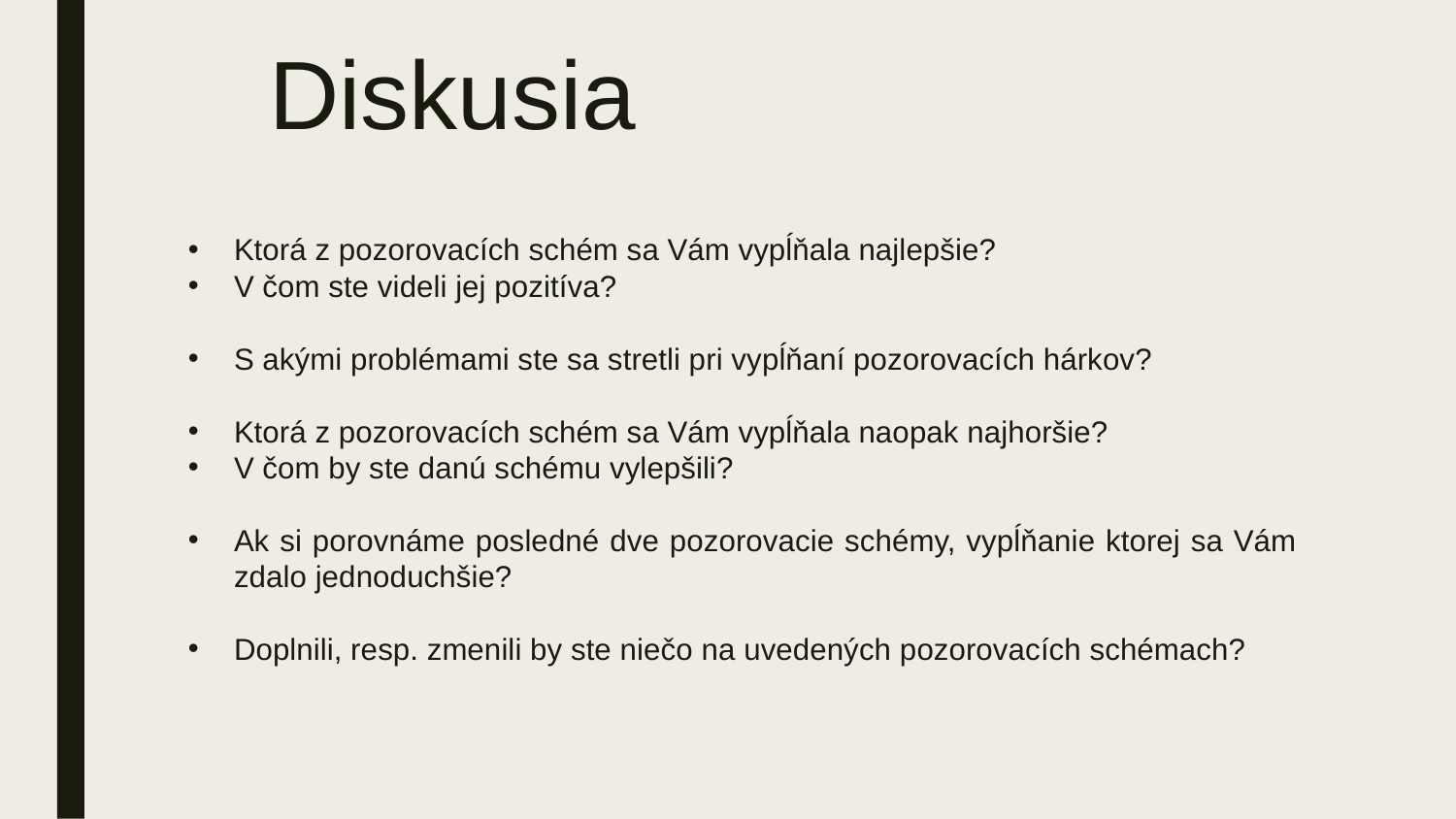

# Diskusia
Ktorá z pozorovacích schém sa Vám vypĺňala najlepšie?
V čom ste videli jej pozitíva?

S akými problémami ste sa stretli pri vypĺňaní pozorovacích hárkov?

Ktorá z pozorovacích schém sa Vám vypĺňala naopak najhoršie?
V čom by ste danú schému vylepšili?

Ak si porovnáme posledné dve pozorovacie schémy, vypĺňanie ktorej sa Vám zdalo jednoduchšie?

Doplnili, resp. zmenili by ste niečo na uvedených pozorovacích schémach?